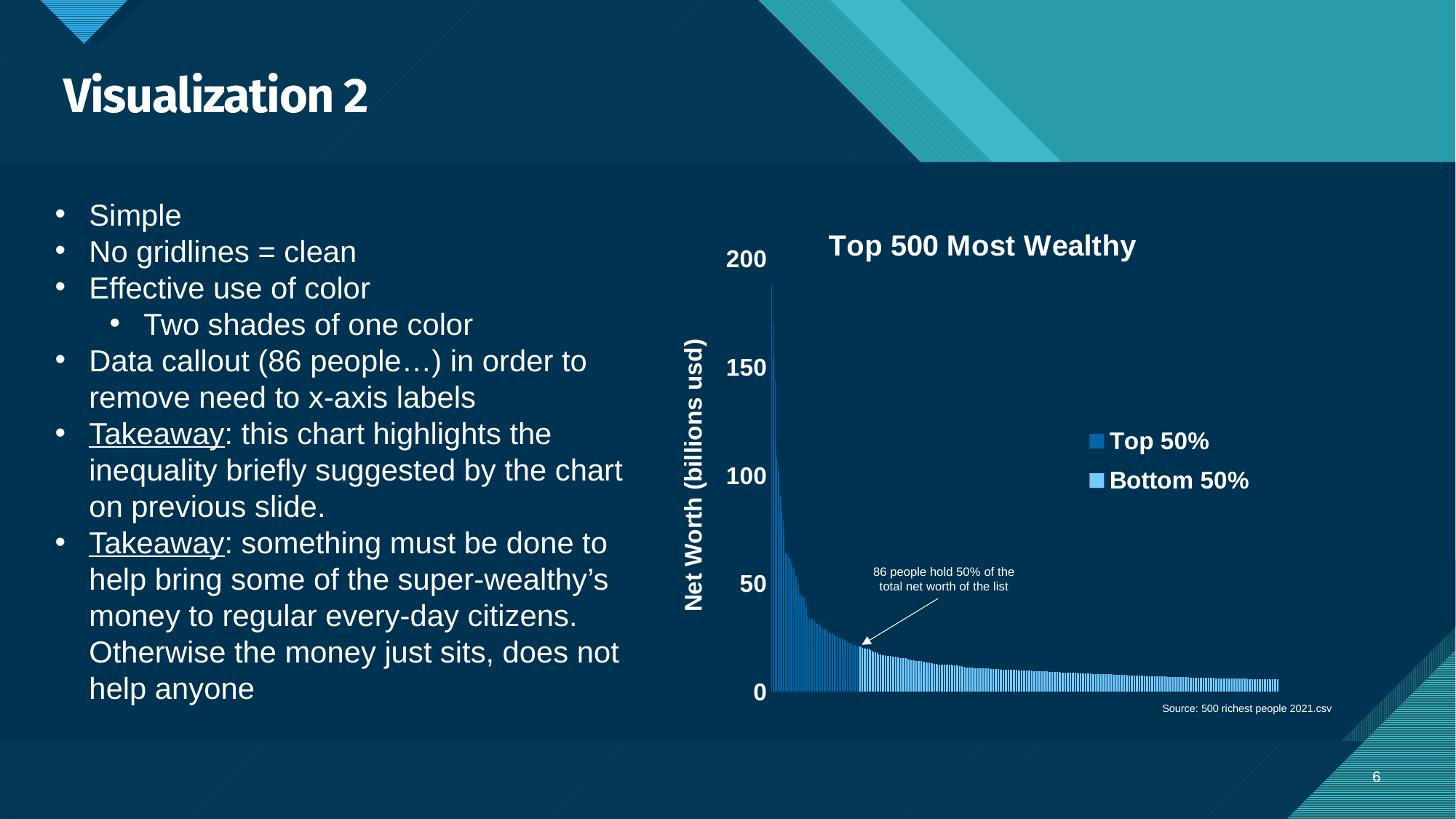

# Visualization 2
Simple
No gridlines = clean
Effective use of color
Two shades of one color
Data callout (86 people…) in order to remove need to x-axis labels
Takeaway: this chart highlights the inequality briefly suggested by the chart on previous slide.
Takeaway: something must be done to help bring some of the super-wealthy’s money to regular every-day citizens. Otherwise the money just sits, does not help anyone

### Chart: Top 500 Most Wealthy

| Category | Top 50% | Bottom 50% |
|---|---|---|
86 people hold 50% of the total net worth of the list
Source: 500 richest people 2021.csv
6